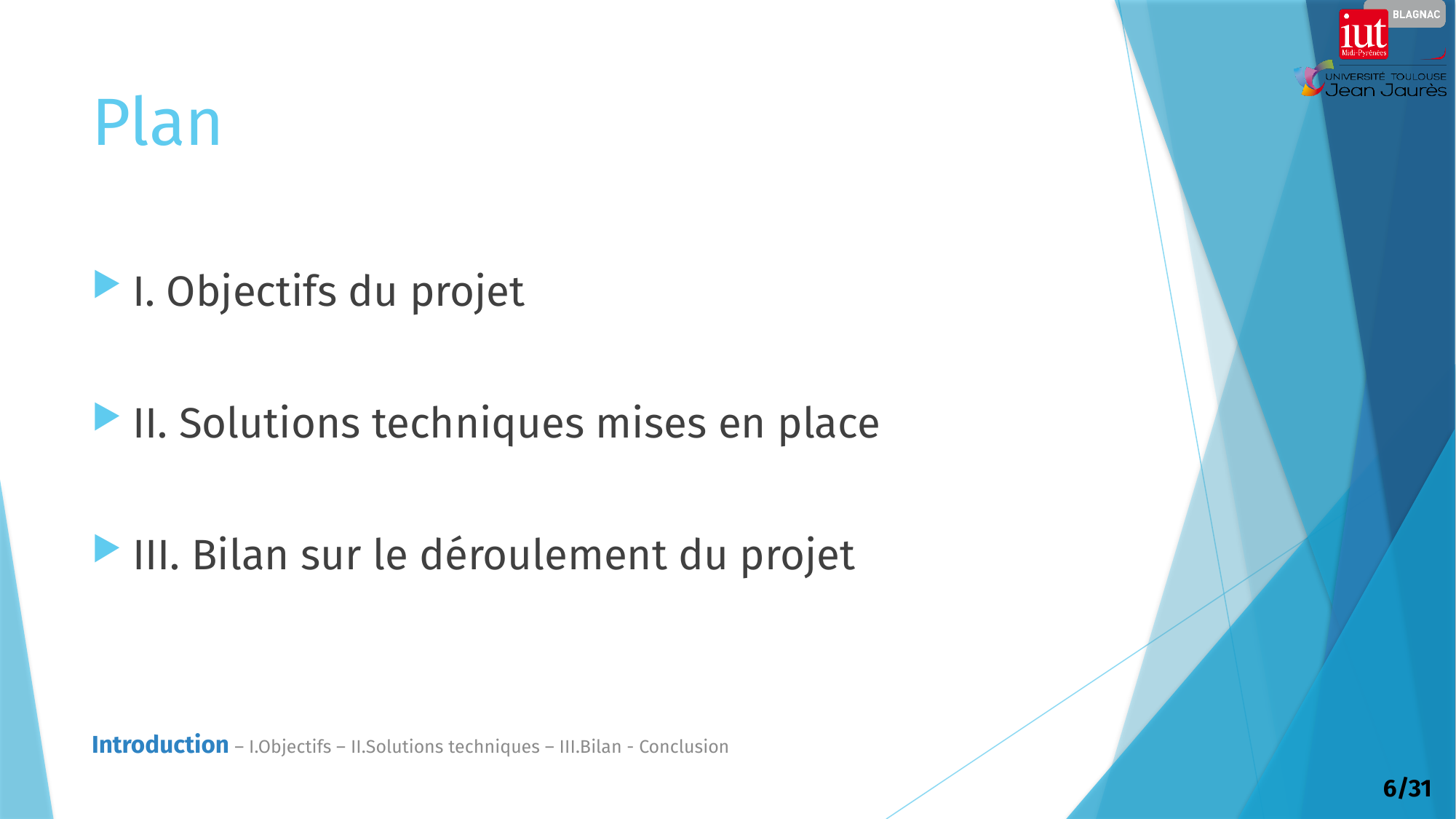

# Plan
I. Objectifs du projet

II. Solutions techniques mises en place

III. Bilan sur le déroulement du projet
Introduction – I.Objectifs – II.Solutions techniques – III.Bilan - Conclusion
6/31